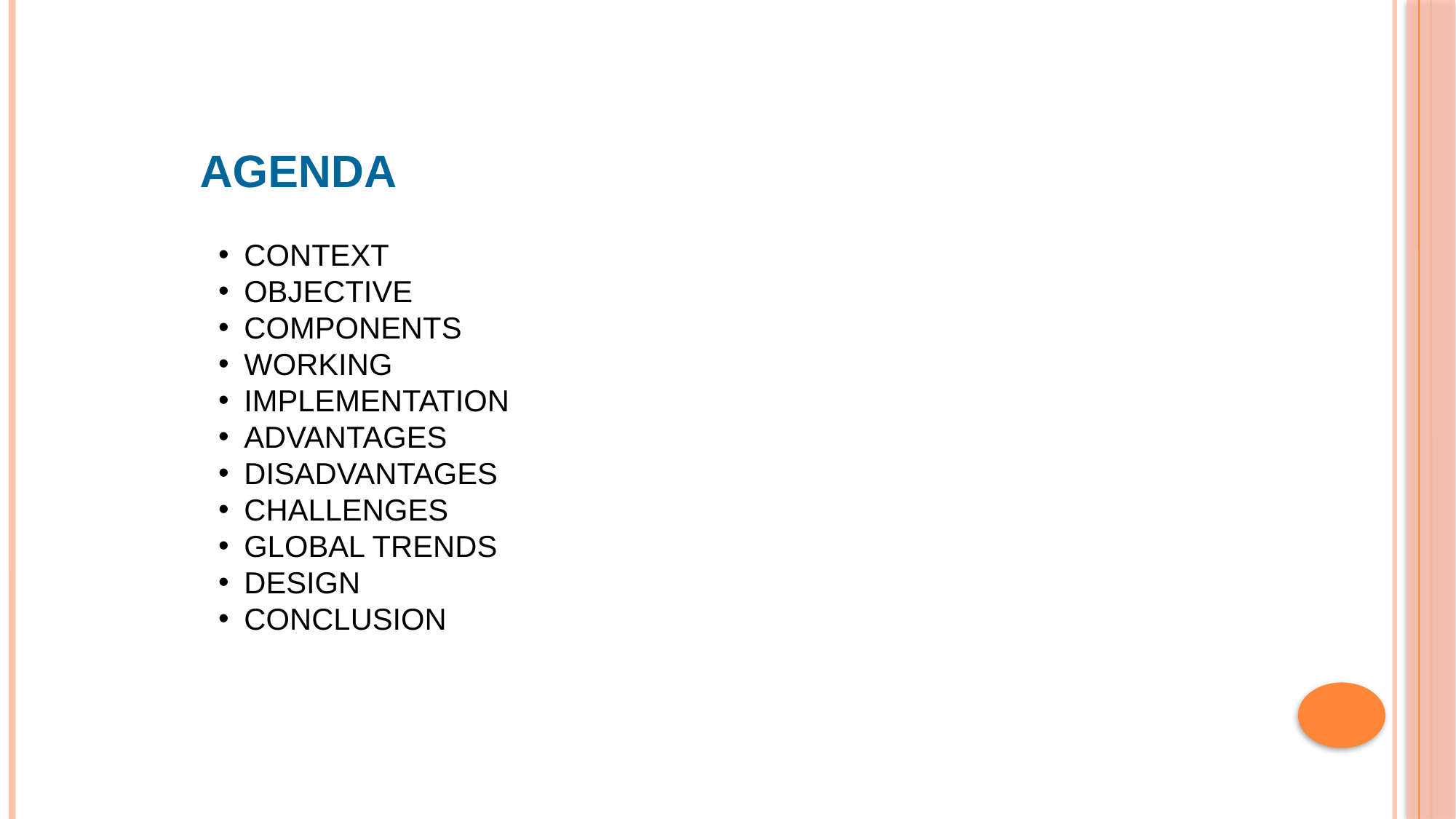

AGENDA
CONTEXT
OBJECTIVE
COMPONENTS
WORKING
IMPLEMENTATION
ADVANTAGES
DISADVANTAGES
CHALLENGES
GLOBAL TRENDS
DESIGN
CONCLUSION